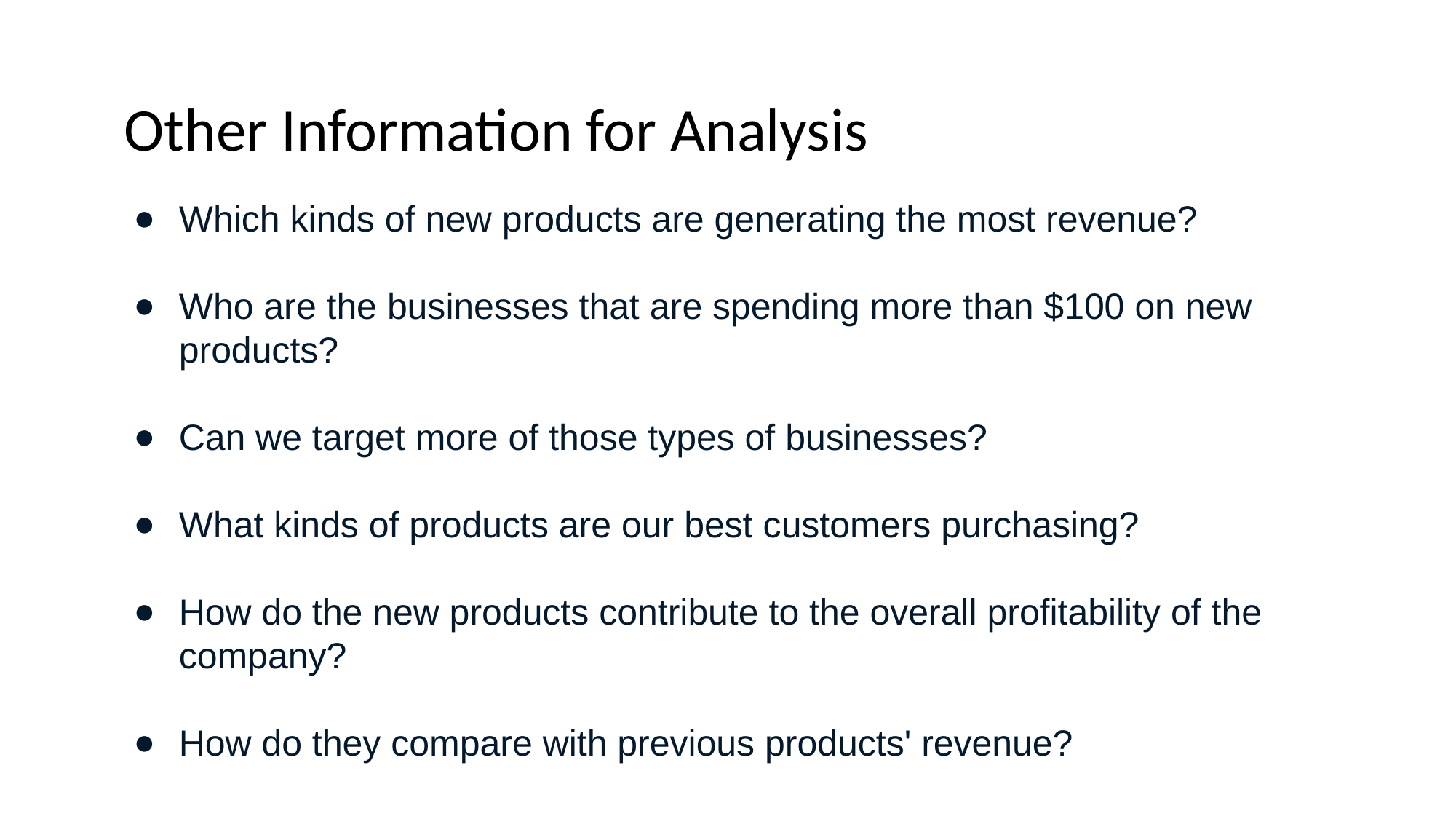

Other Information for Analysis

Which kinds of new products are generating the most revenue?

Who are the businesses that are spending more than $100 on new products?

Can we target more of those types of businesses?

What kinds of products are our best customers purchasing?

How do the new products contribute to the overall profitability of the company?

How do they compare with previous products' revenue?